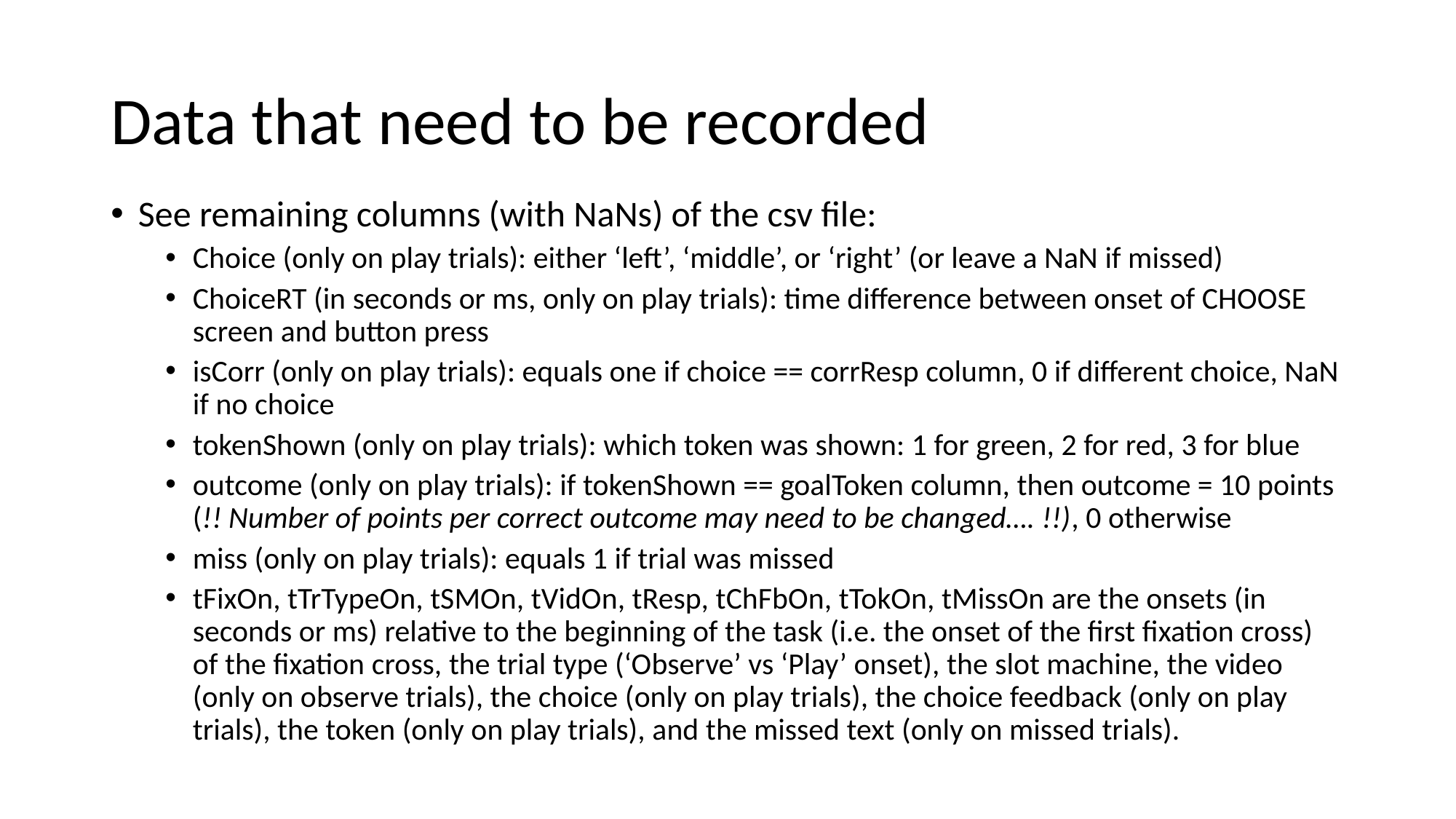

# Data that need to be recorded
See remaining columns (with NaNs) of the csv file:
Choice (only on play trials): either ‘left’, ‘middle’, or ‘right’ (or leave a NaN if missed)
ChoiceRT (in seconds or ms, only on play trials): time difference between onset of CHOOSE screen and button press
isCorr (only on play trials): equals one if choice == corrResp column, 0 if different choice, NaN if no choice
tokenShown (only on play trials): which token was shown: 1 for green, 2 for red, 3 for blue
outcome (only on play trials): if tokenShown == goalToken column, then outcome = 10 points (!! Number of points per correct outcome may need to be changed…. !!), 0 otherwise
miss (only on play trials): equals 1 if trial was missed
tFixOn, tTrTypeOn, tSMOn, tVidOn, tResp, tChFbOn, tTokOn, tMissOn are the onsets (in seconds or ms) relative to the beginning of the task (i.e. the onset of the first fixation cross) of the fixation cross, the trial type (‘Observe’ vs ‘Play’ onset), the slot machine, the video (only on observe trials), the choice (only on play trials), the choice feedback (only on play trials), the token (only on play trials), and the missed text (only on missed trials).